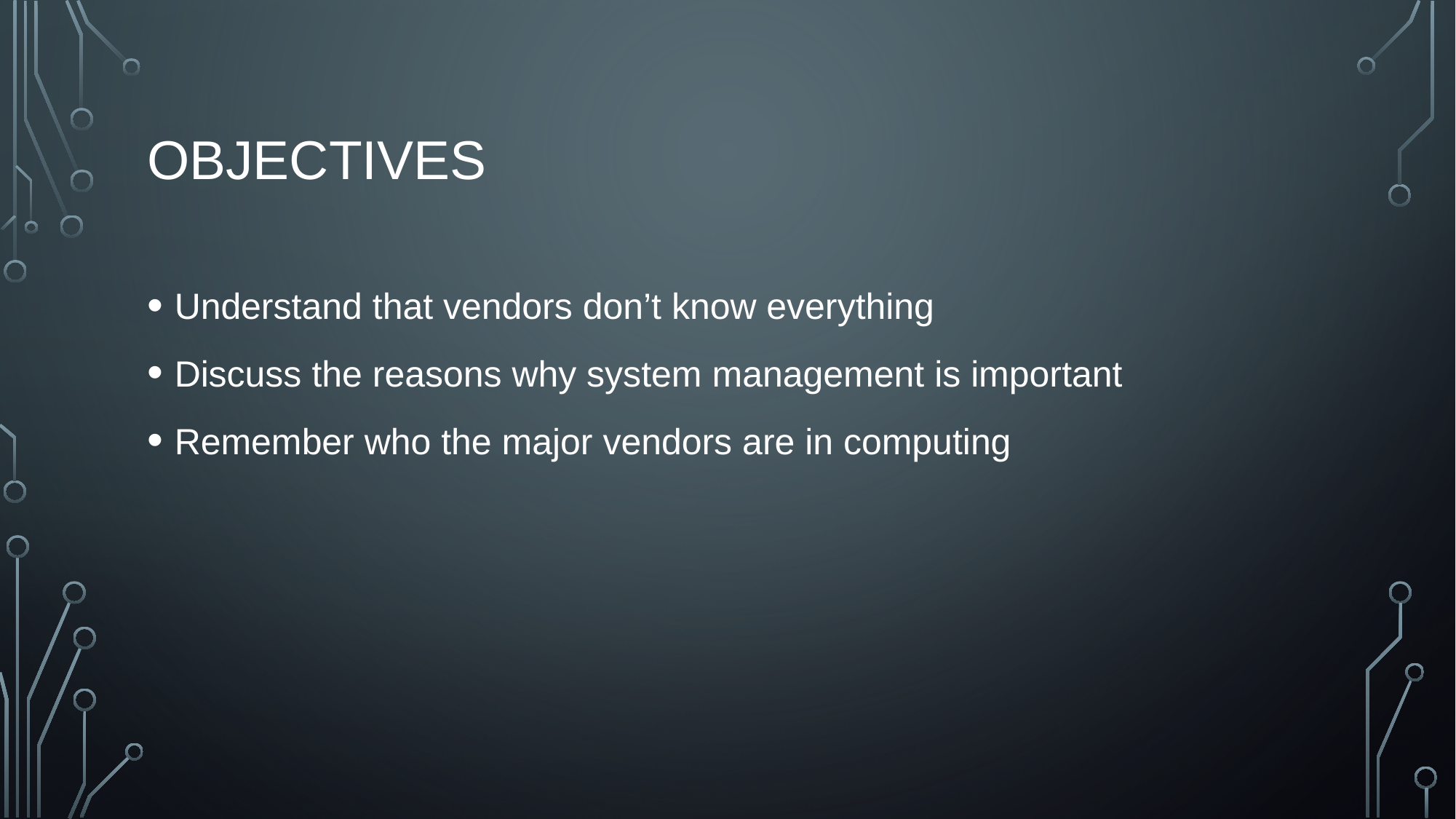

# Objectives
Understand that vendors don’t know everything
Discuss the reasons why system management is important
Remember who the major vendors are in computing